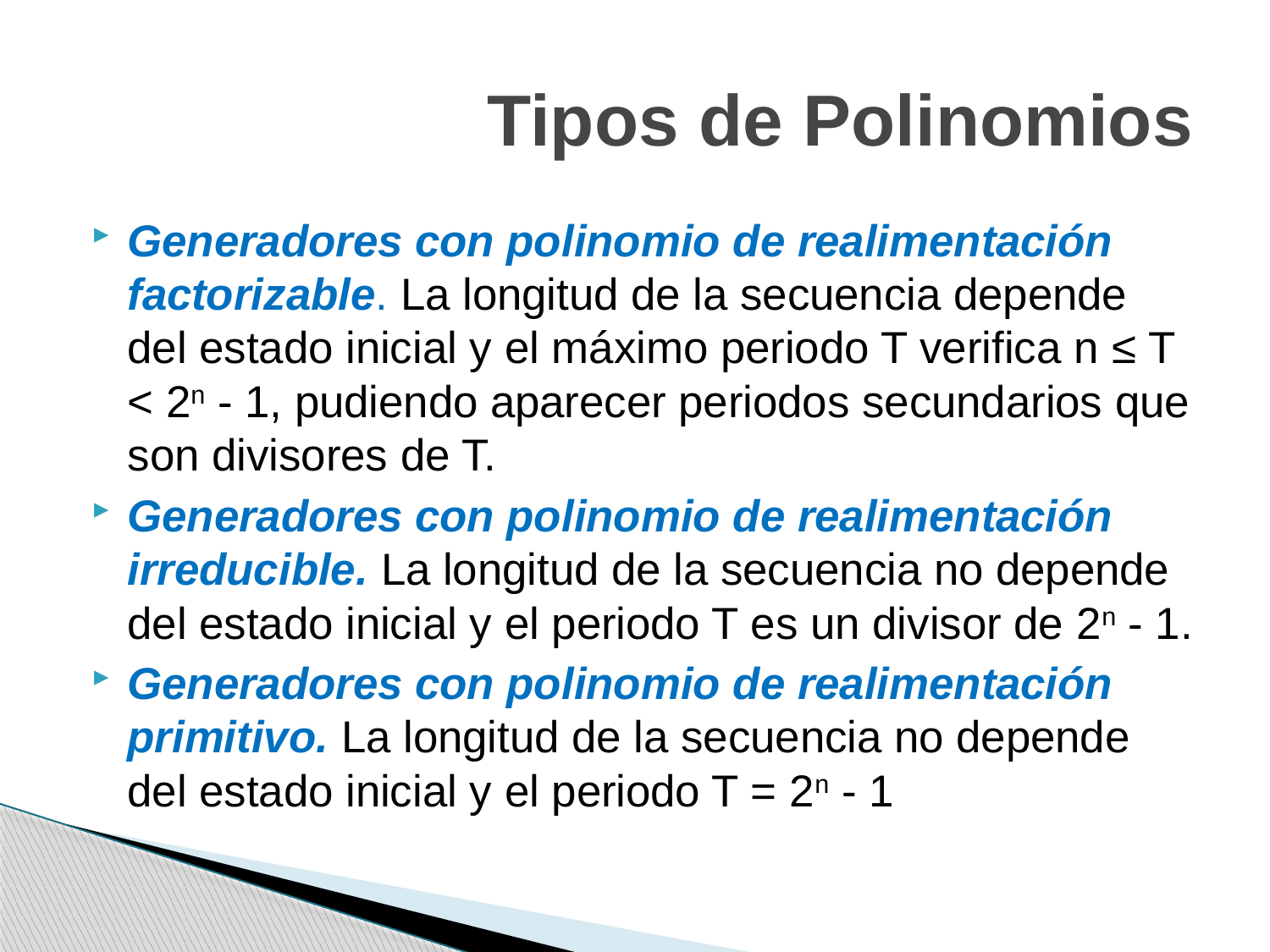

# Tipos de Polinomios
Generadores con polinomio de realimentación factorizable. La longitud de la secuencia depende del estado inicial y el máximo periodo T verifica n ≤ T < 2n - 1, pudiendo aparecer periodos secundarios que son divisores de T.
Generadores con polinomio de realimentación irreducible. La longitud de la secuencia no depende del estado inicial y el periodo T es un divisor de 2n - 1.
Generadores con polinomio de realimentación primitivo. La longitud de la secuencia no depende del estado inicial y el periodo T = 2n - 1